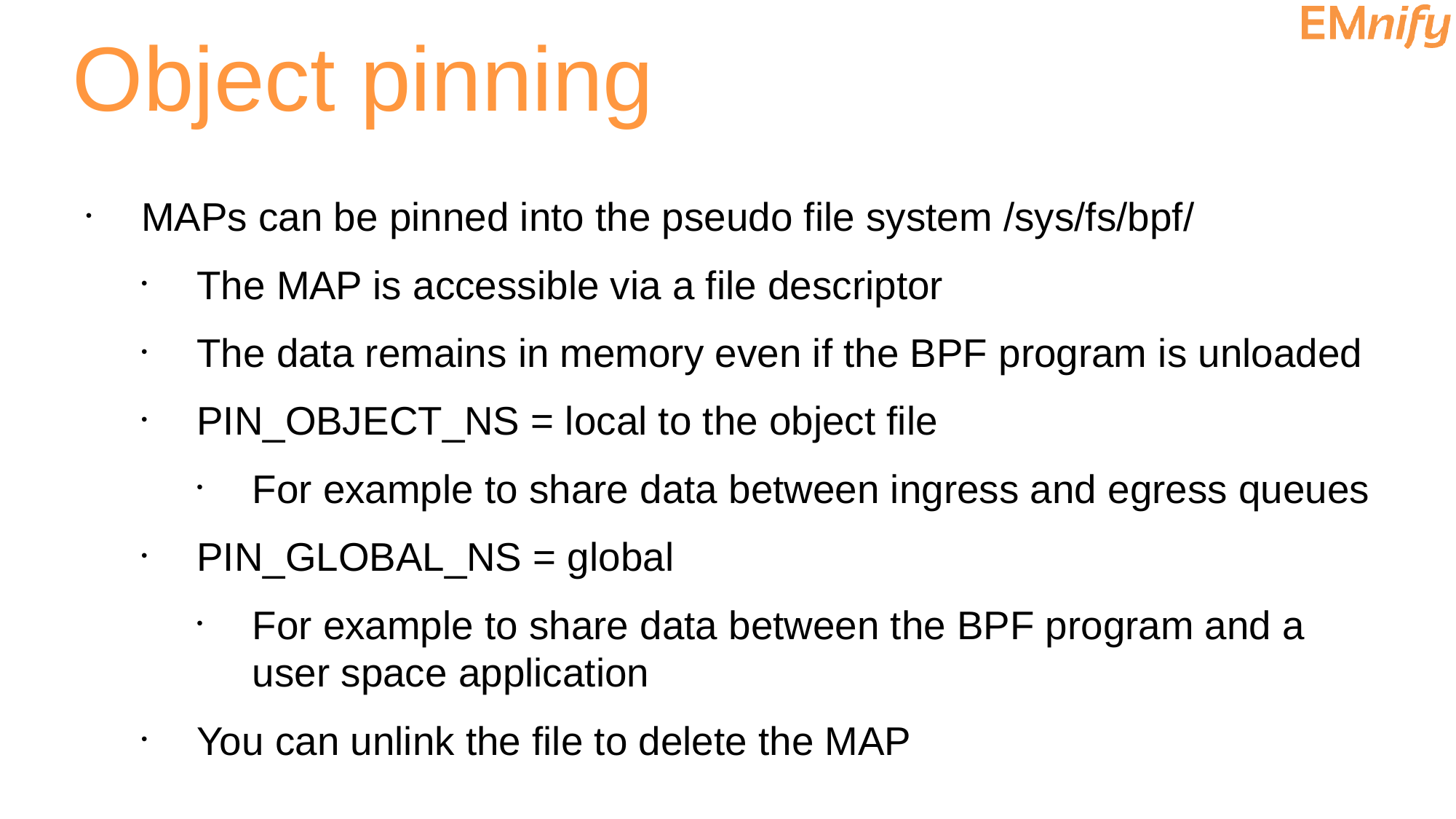

Object pinning
MAPs can be pinned into the pseudo file system /sys/fs/bpf/
The MAP is accessible via a file descriptor
The data remains in memory even if the BPF program is unloaded
PIN_OBJECT_NS = local to the object file
For example to share data between ingress and egress queues
PIN_GLOBAL_NS = global
For example to share data between the BPF program and a user space application
You can unlink the file to delete the MAP